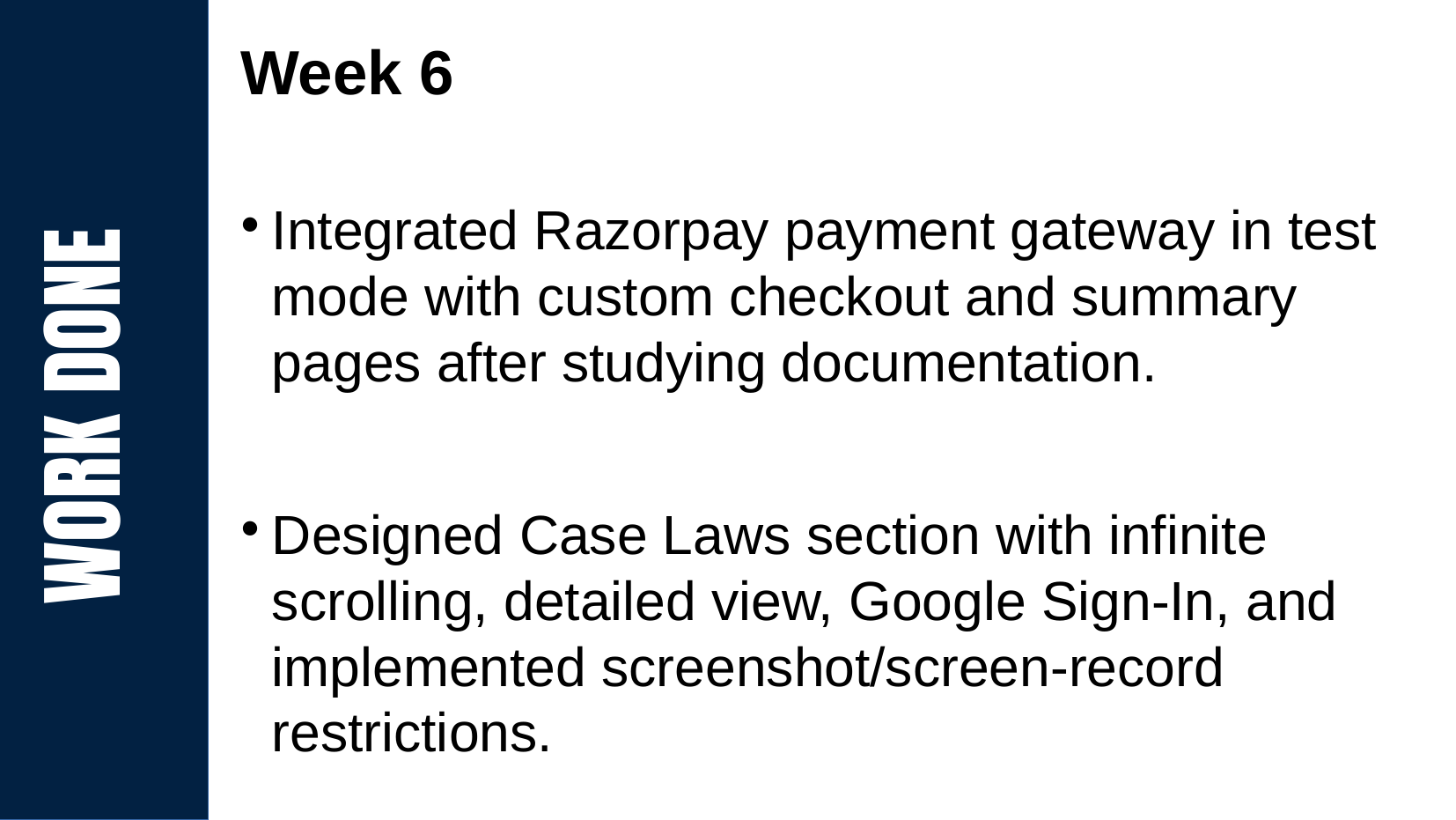

Week 6

Integrated Razorpay payment gateway in test mode with custom checkout and summary pages after studying documentation.
Designed Case Laws section with infinite scrolling, detailed view, Google Sign-In, and implemented screenshot/screen-record restrictions.
WORK DONE